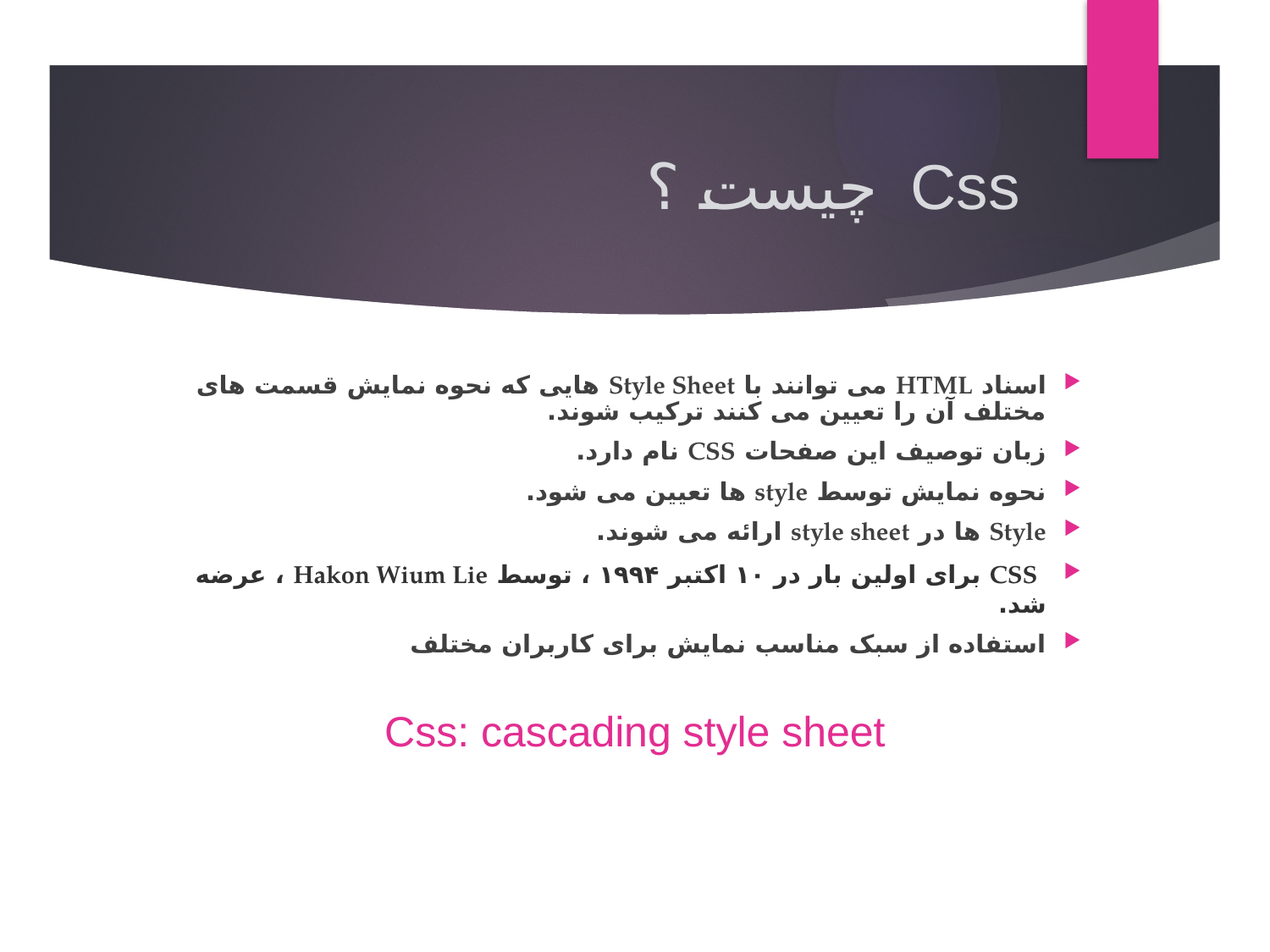

# Css  چیست ؟
اسناد HTML می توانند با Style Sheet هایی که نحوه نمایش قسمت های مختلف آن را تعیین می کنند ترکیب شوند.
زبان توصیف این صفحات CSS نام دارد.
نحوه نمایش توسط style ها تعیین می شود.
Style ها در style sheet ارائه می شوند.
 CSS برای اولین بار در ۱۰ اکتبر ۱۹۹۴ ، توسط Hakon Wium Lie ، عرضه شد.
استفاده از سبک مناسب نمایش برای کاربران مختلف

Css: cascading style sheet